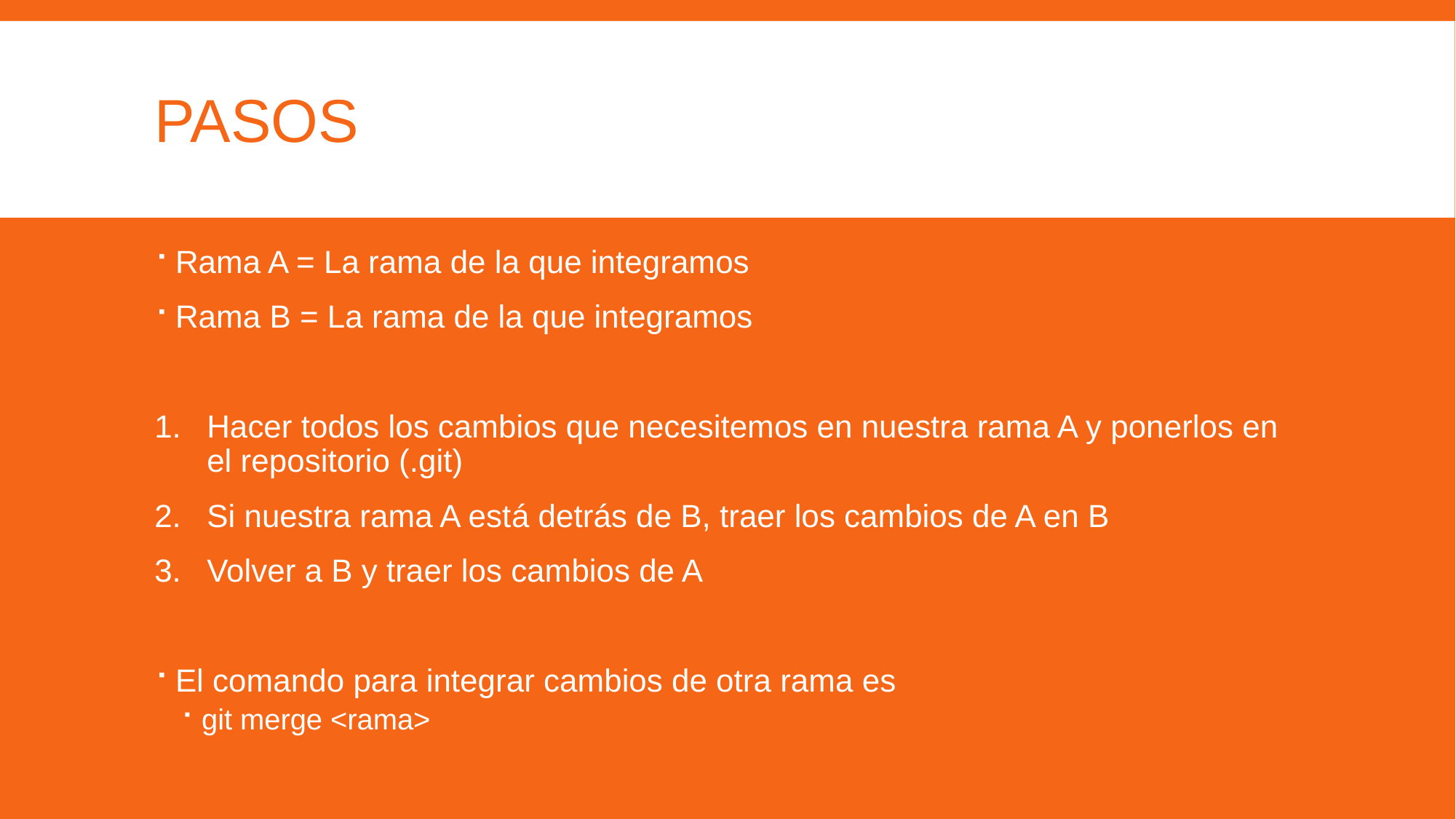

# Pasos
Rama A = La rama de la que integramos
Rama B = La rama de la que integramos

Hacer todos los cambios que necesitemos en nuestra rama A y ponerlos en el repositorio (.git)
Si nuestra rama A está detrás de B, traer los cambios de A en B
Volver a B y traer los cambios de A

El comando para integrar cambios de otra rama es
git merge <rama>